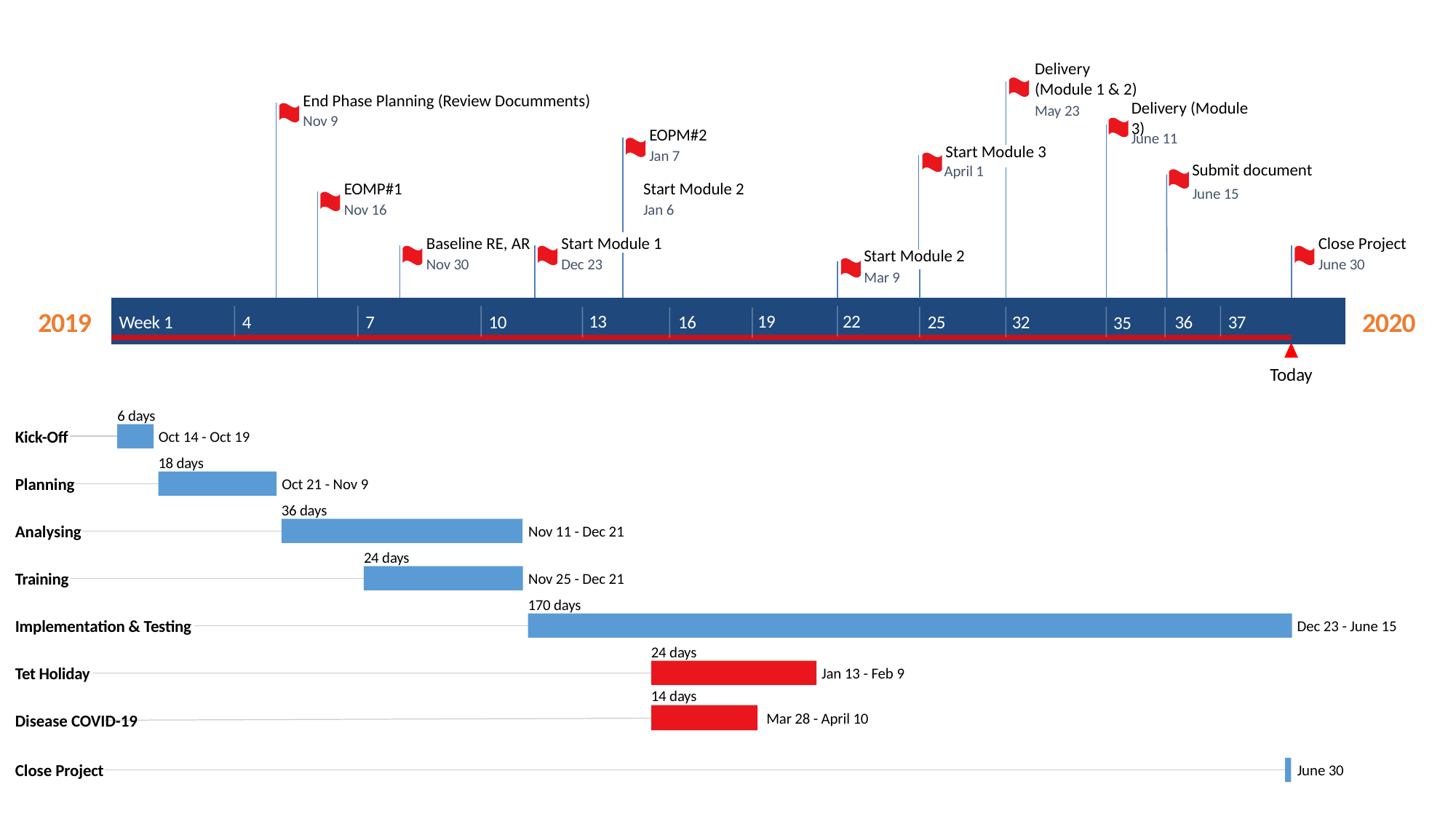

Delivery (Module 1 & 2)

End Phase Planning (Review Documments)
May 23

Delivery (Module 3)
Nov 9

EOPM#2
June 11

Start Module 3
Jan 7

Submit document
April 1

EOMP#1
Start Module 2
June 15

Nov 16
Jan 6
Baseline RE, AR
Start Module 1
Close Project
Start Module 2

Nov 30
Dec 23
June 30

Mar 9

2019
2020
13
19
22
36
Week 1
4
7
10
37
32
25
16
35

Today
6 days

Kick-Off
Oct 14 - Oct 19

100%

18 days

Planning
Oct 21 - Nov 9

70%
36 days
38%

Analysing
Nov 11 - Dec 21

40%
24 days

Training
Nov 25 - Dec 21
170 days

Implementation & Testing
Dec 23 - June 15

24 days

Tet Holiday
Jan 13 - Feb 9
14 days

Mar 28 - April 10
Disease COVID-19

Close Project
June 30